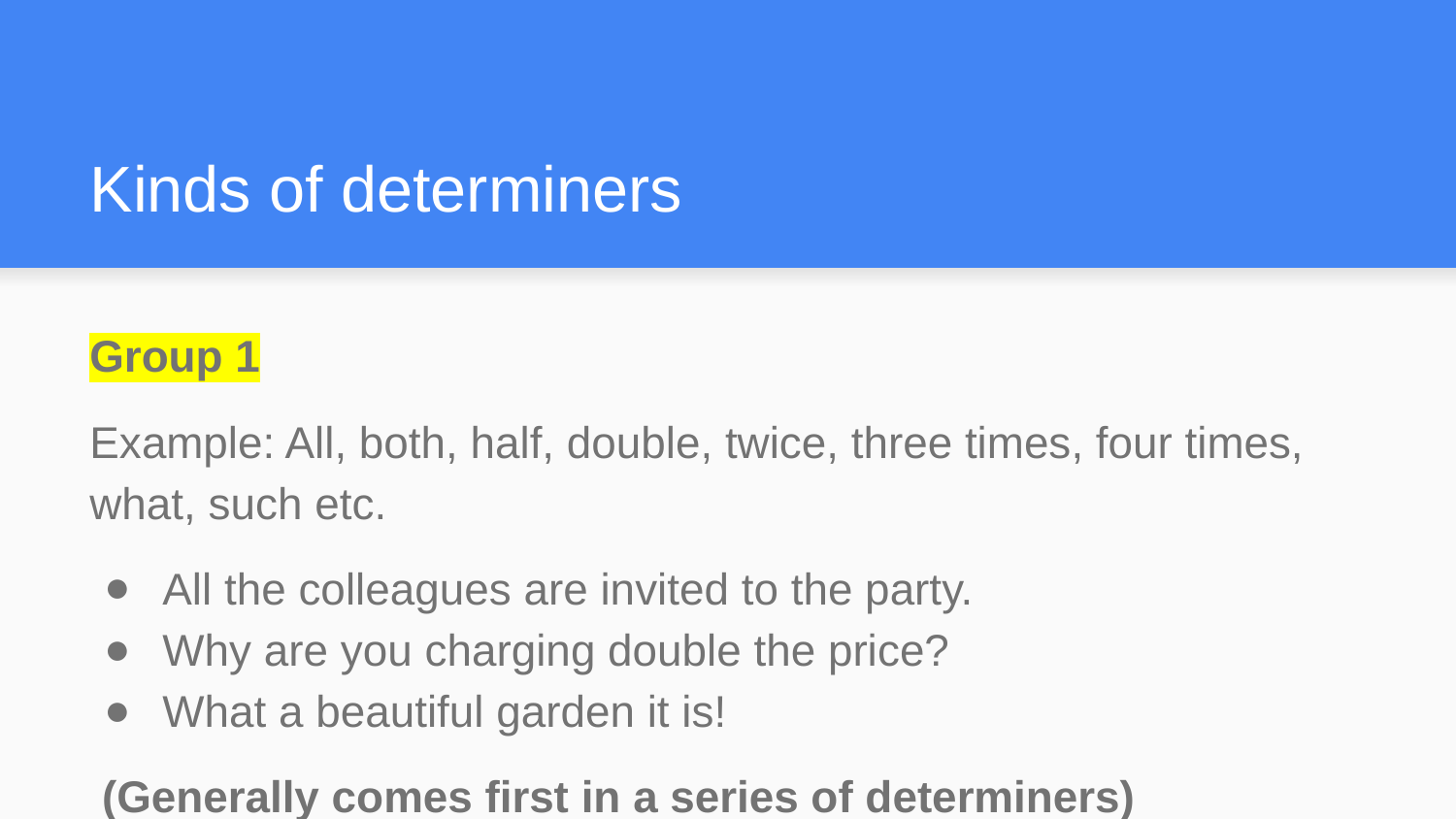

# Kinds of determiners
Group 1
Example: All, both, half, double, twice, three times, four times, what, such etc.
All the colleagues are invited to the party.
Why are you charging double the price?
What a beautiful garden it is!
 (Generally comes first in a series of determiners)